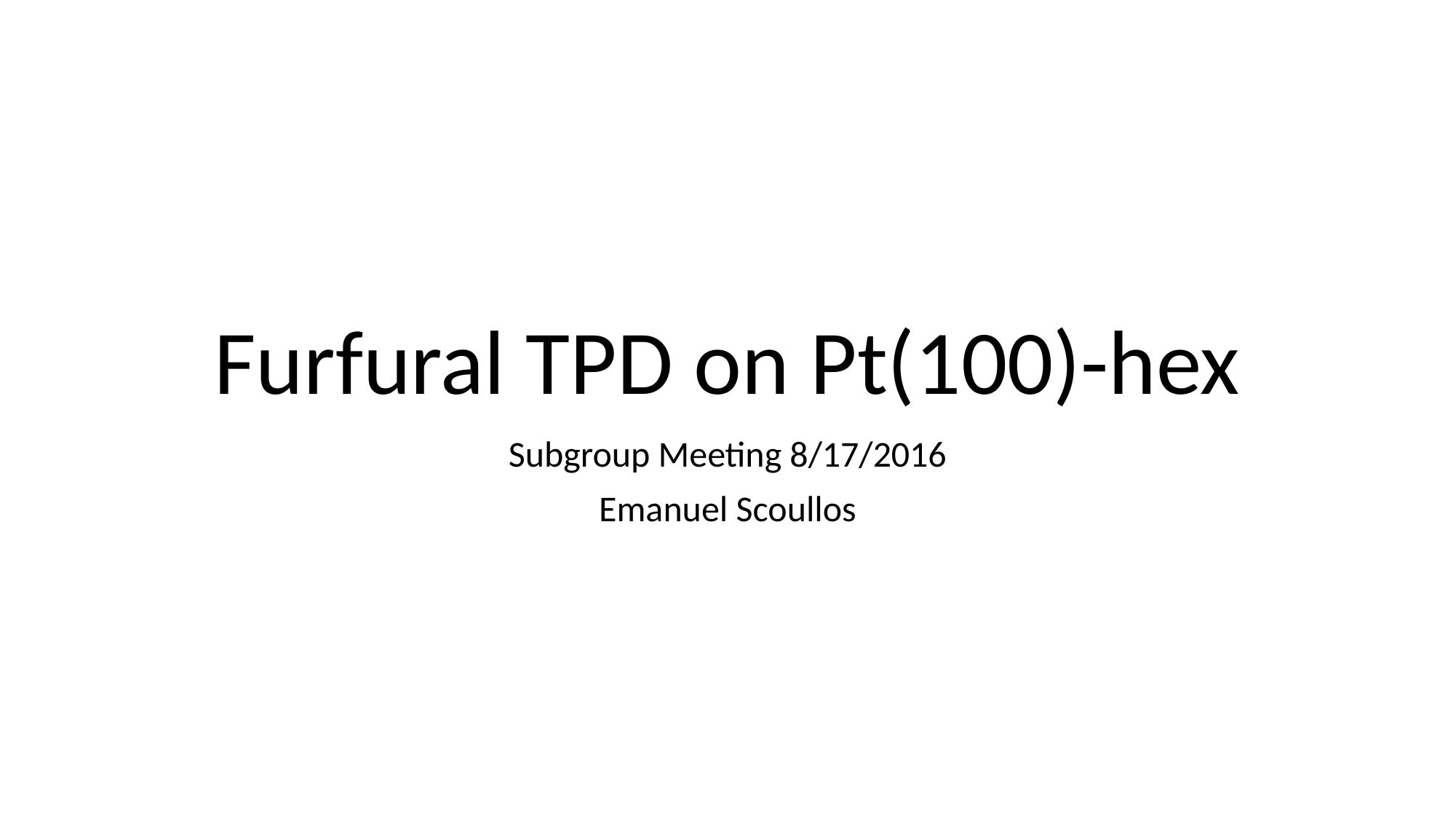

# Furfural TPD on Pt(100)-hex
Subgroup Meeting 8/17/2016
Emanuel Scoullos